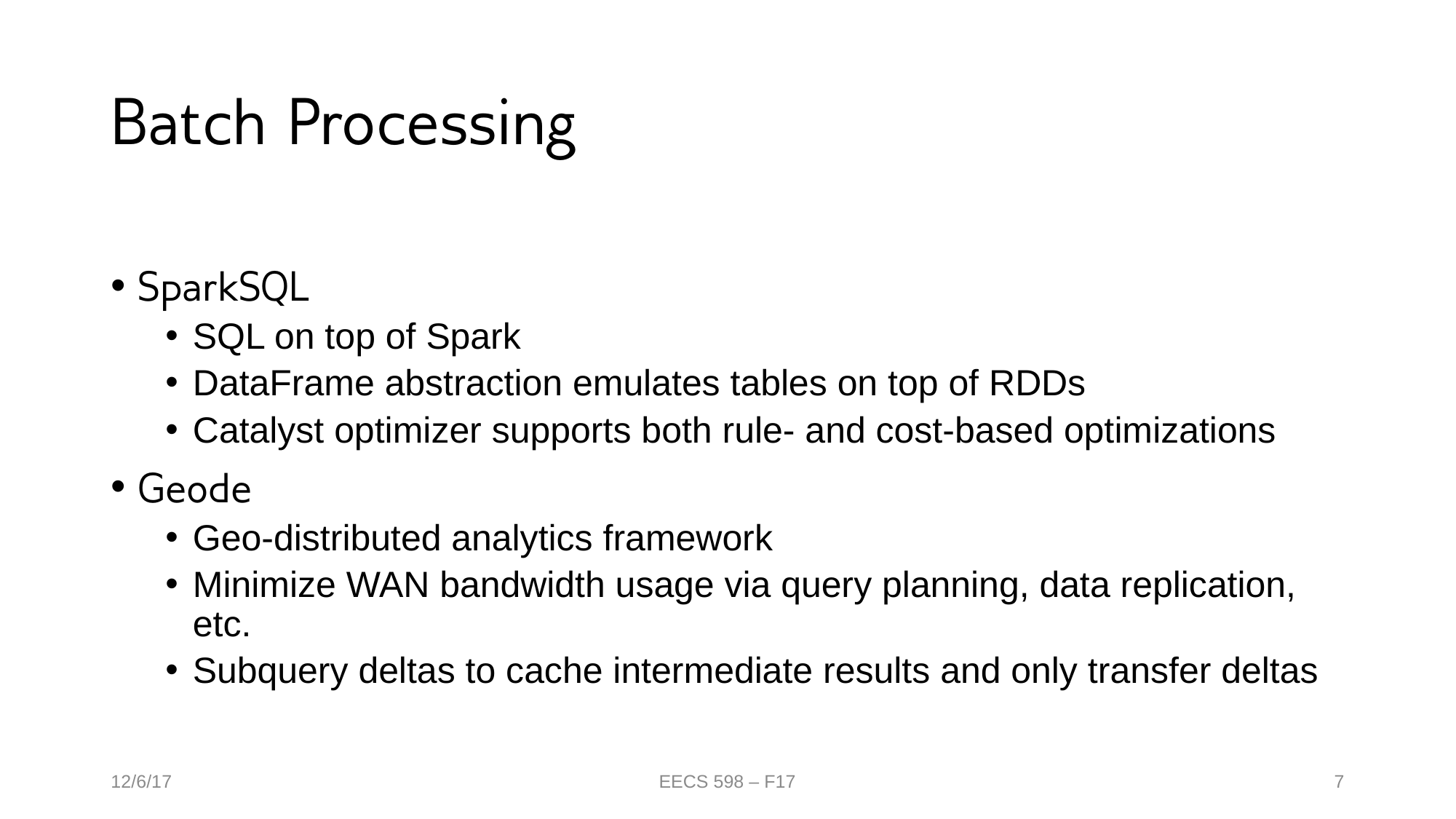

# Batch Processing
SparkSQL
SQL on top of Spark
DataFrame abstraction emulates tables on top of RDDs
Catalyst optimizer supports both rule- and cost-based optimizations
Geode
Geo-distributed analytics framework
Minimize WAN bandwidth usage via query planning, data replication, etc.
Subquery deltas to cache intermediate results and only transfer deltas
12/6/17
EECS 598 – F17
7